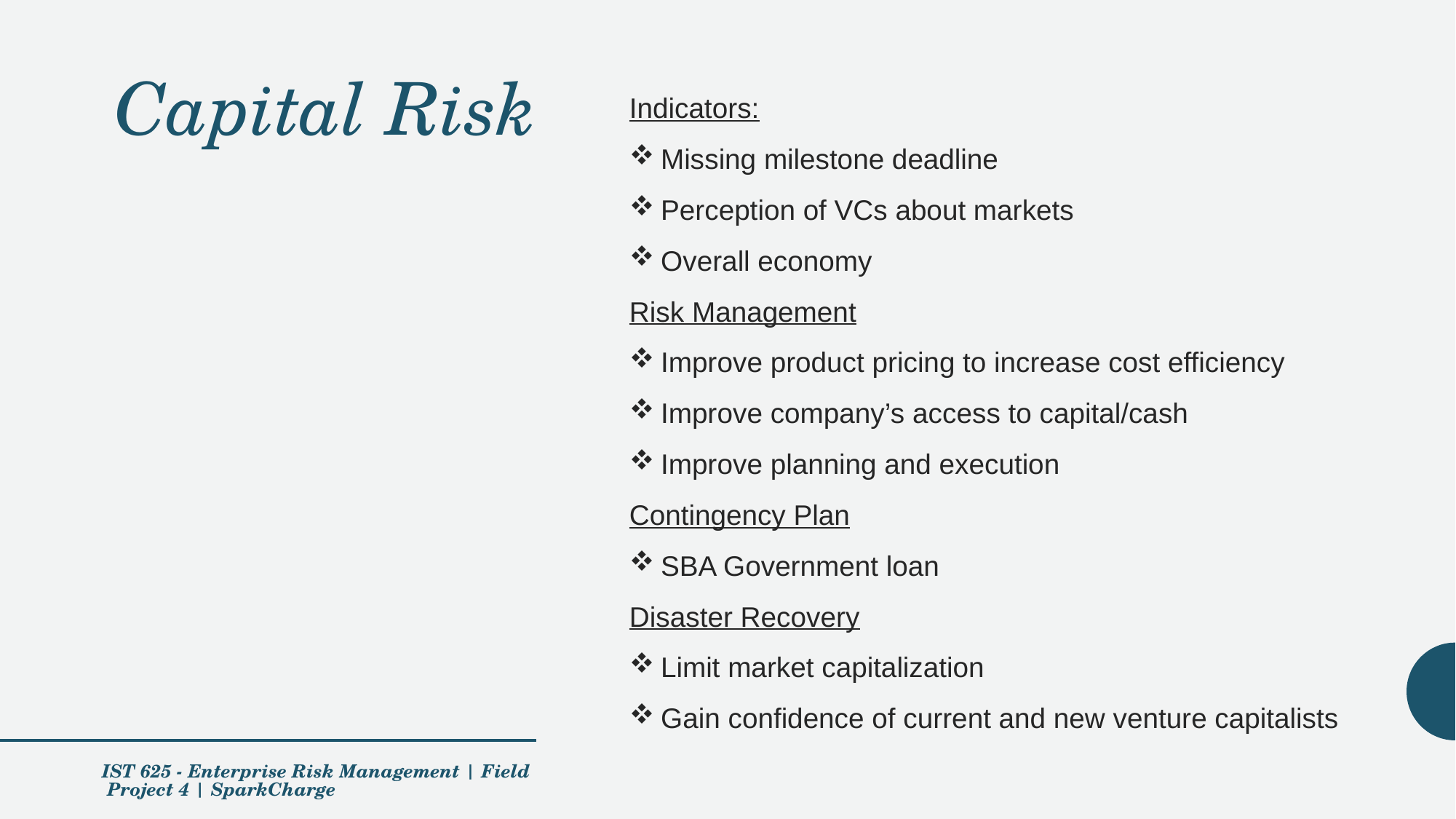

# Capital Risk
Indicators:
Missing milestone deadline
Perception of VCs about markets
Overall economy
Risk Management
Improve product pricing to increase cost efficiency
Improve company’s access to capital/cash
Improve planning and execution
Contingency Plan
SBA Government loan
Disaster Recovery
Limit market capitalization
Gain confidence of current and new venture capitalists

IST 625 - Enterprise Risk Management | Field Project 4 | SparkCharge